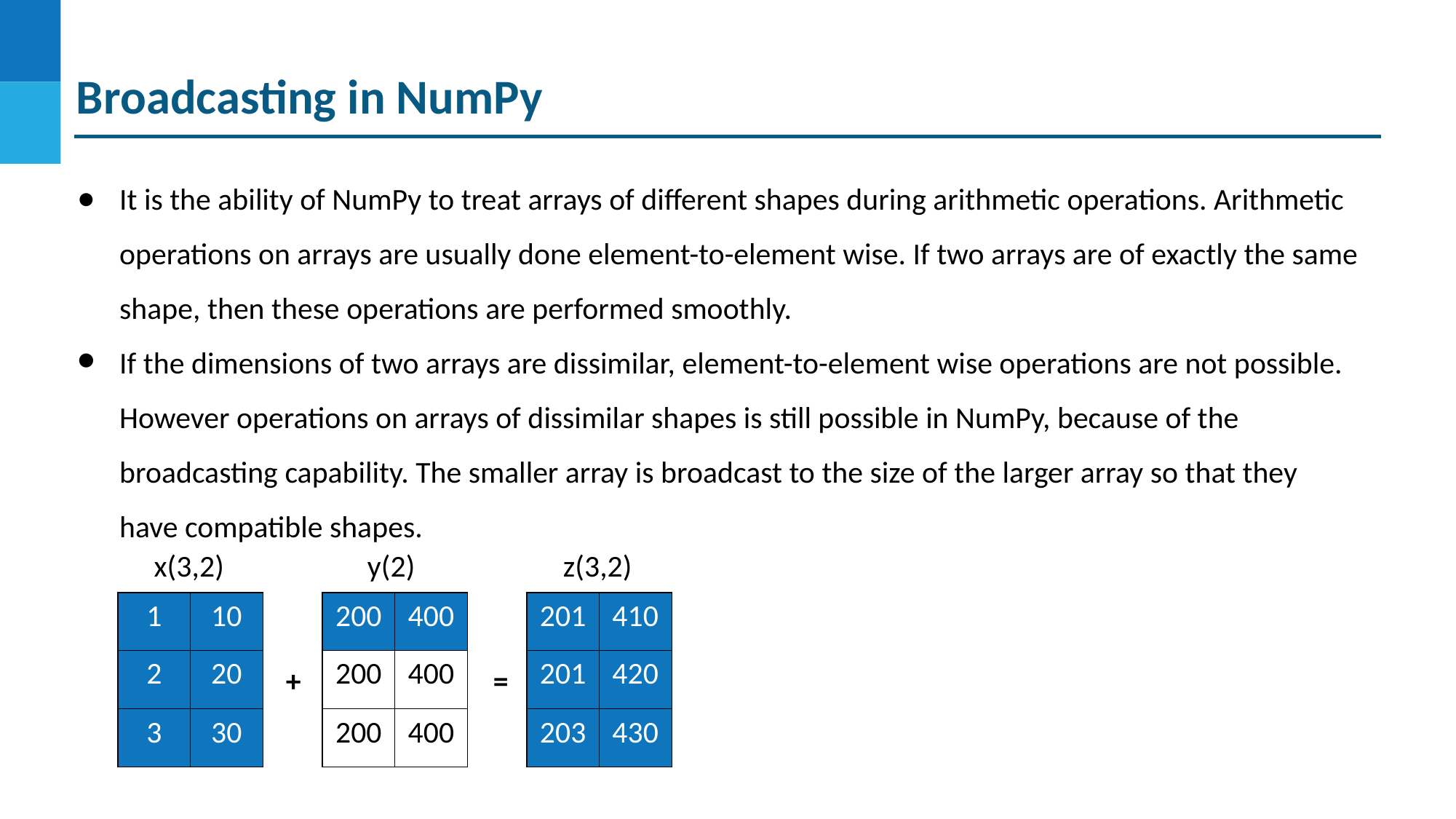

# Broadcasting in NumPy
It is the ability of NumPy to treat arrays of different shapes during arithmetic operations. Arithmetic operations on arrays are usually done element-to-element wise. If two arrays are of exactly the same shape, then these operations are performed smoothly.
If the dimensions of two arrays are dissimilar, element-to-element wise operations are not possible. However operations on arrays of dissimilar shapes is still possible in NumPy, because of the broadcasting capability. The smaller array is broadcast to the size of the larger array so that they have compatible shapes.
x(3,2)
y(2)
z(3,2)
| 1 | 10 |
| --- | --- |
| 2 | 20 |
| 3 | 30 |
| 200 | 400 |
| --- | --- |
| 200 | 400 |
| 200 | 400 |
| 201 | 410 |
| --- | --- |
| 201 | 420 |
| 203 | 430 |
+
=